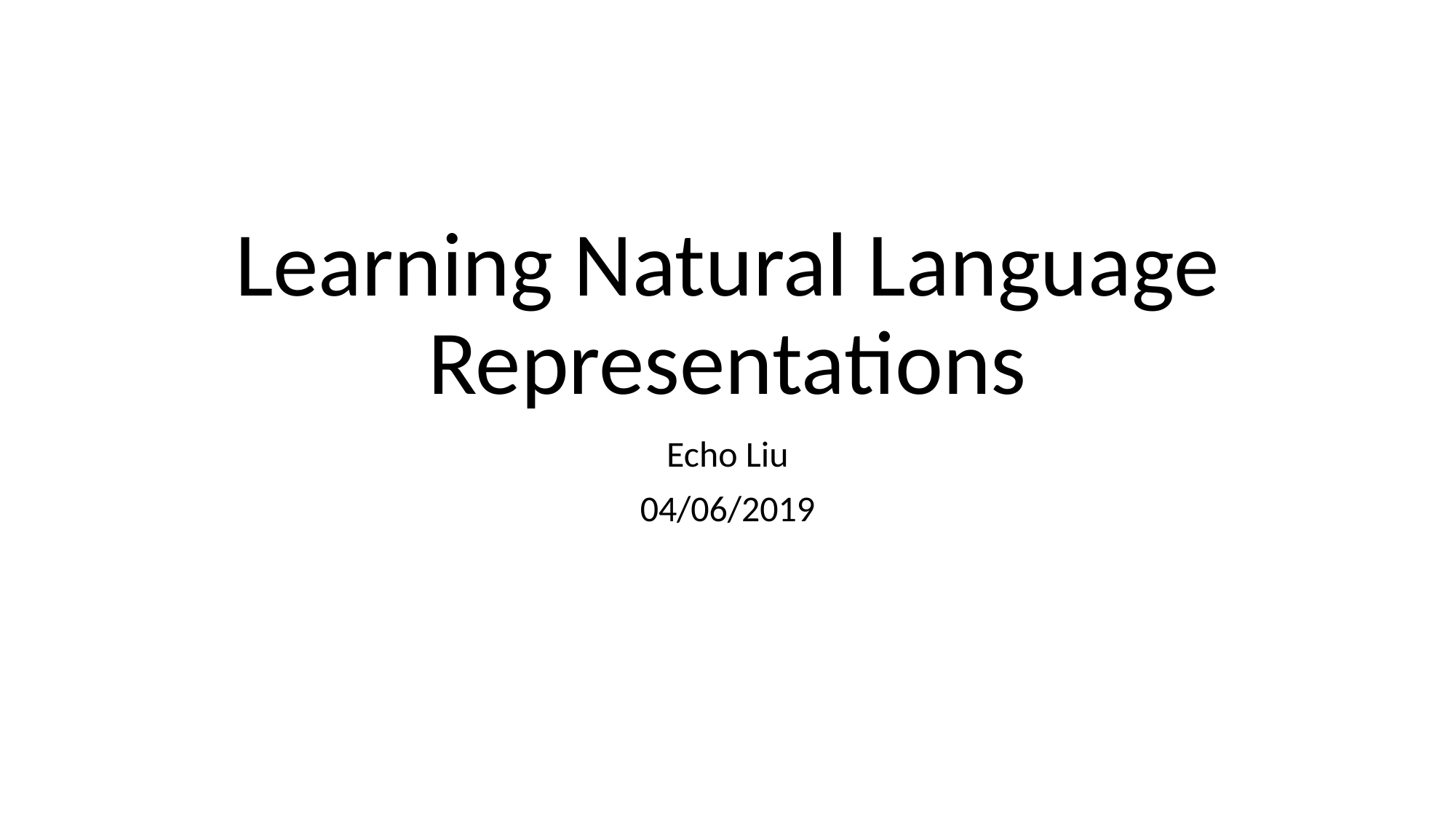

# Learning Natural Language Representations
Echo Liu
04/06/2019